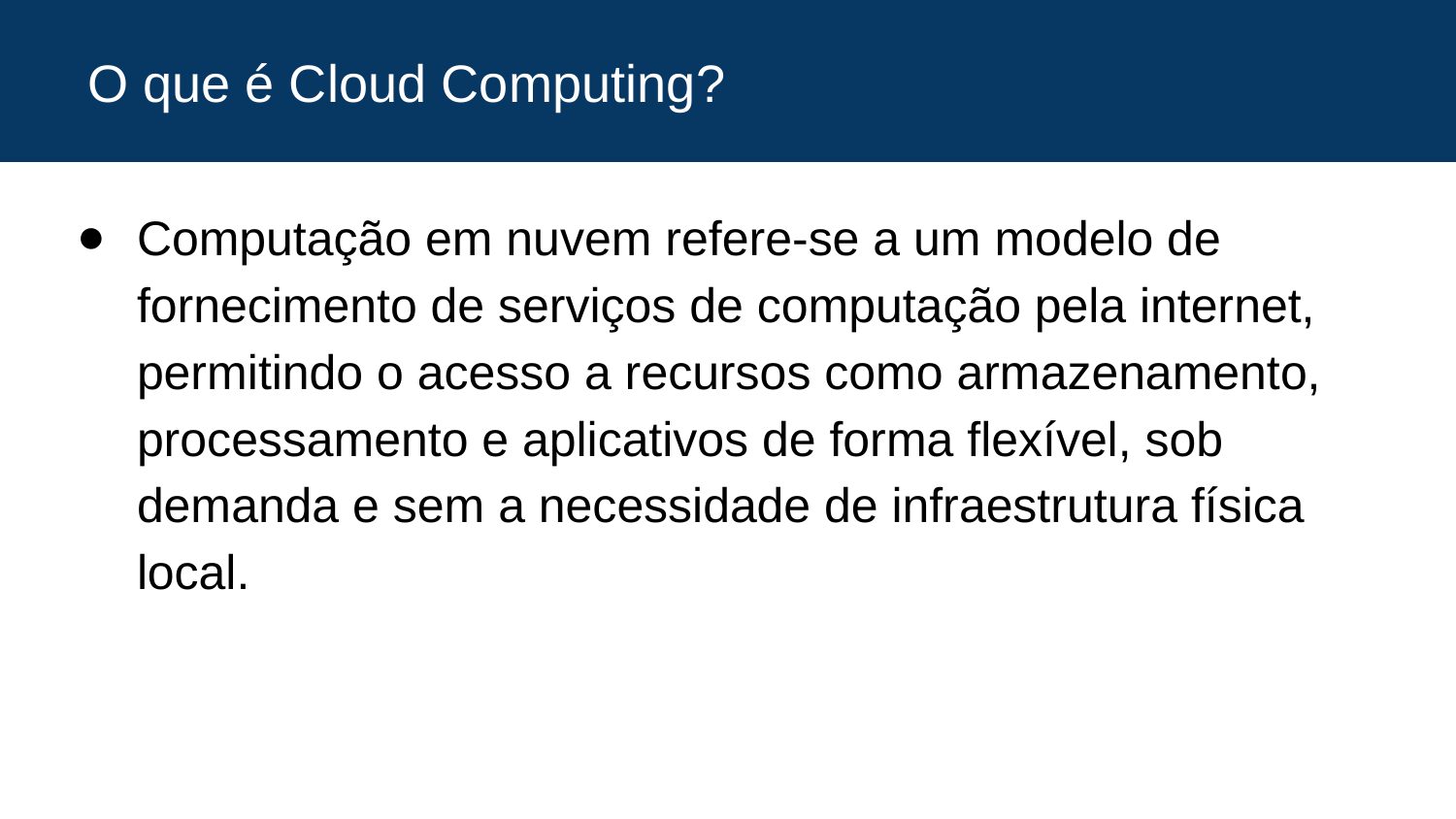

# O que é Cloud Computing?
Computação em nuvem refere-se a um modelo de fornecimento de serviços de computação pela internet, permitindo o acesso a recursos como armazenamento, processamento e aplicativos de forma flexível, sob demanda e sem a necessidade de infraestrutura física local.